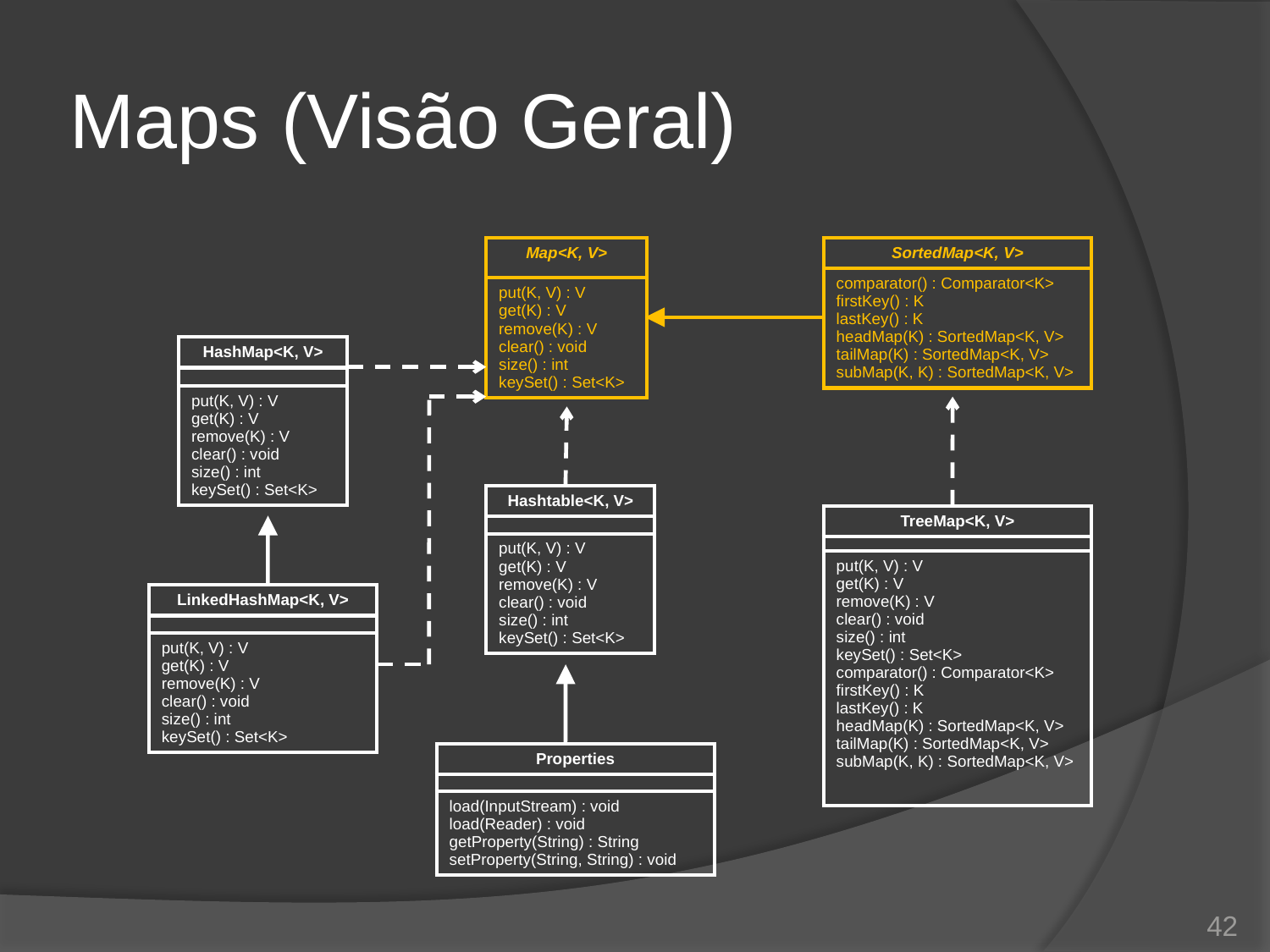

# Maps (Visão Geral)
| Map<K, V> |
| --- |
| put(K, V) : V get(K) : V remove(K) : V clear() : void size() : int keySet() : Set<K> |
| SortedMap<K, V> |
| --- |
| comparator() : Comparator<K> firstKey() : K lastKey() : K headMap(K) : SortedMap<K, V> tailMap(K) : SortedMap<K, V> subMap(K, K) : SortedMap<K, V> |
| HashMap<K, V> |
| --- |
|  |
| put(K, V) : V get(K) : V remove(K) : V clear() : void size() : int keySet() : Set<K> |
| Hashtable<K, V> |
| --- |
|  |
| put(K, V) : V get(K) : V remove(K) : V clear() : void size() : int keySet() : Set<K> |
| TreeMap<K, V> |
| --- |
|  |
| put(K, V) : V get(K) : V remove(K) : V clear() : void size() : int keySet() : Set<K> comparator() : Comparator<K> firstKey() : K lastKey() : K headMap(K) : SortedMap<K, V> tailMap(K) : SortedMap<K, V> subMap(K, K) : SortedMap<K, V> |
| LinkedHashMap<K, V> |
| --- |
|  |
| put(K, V) : V get(K) : V remove(K) : V clear() : void size() : int keySet() : Set<K> |
| Properties |
| --- |
|  |
| load(InputStream) : void load(Reader) : void getProperty(String) : String setProperty(String, String) : void |
42